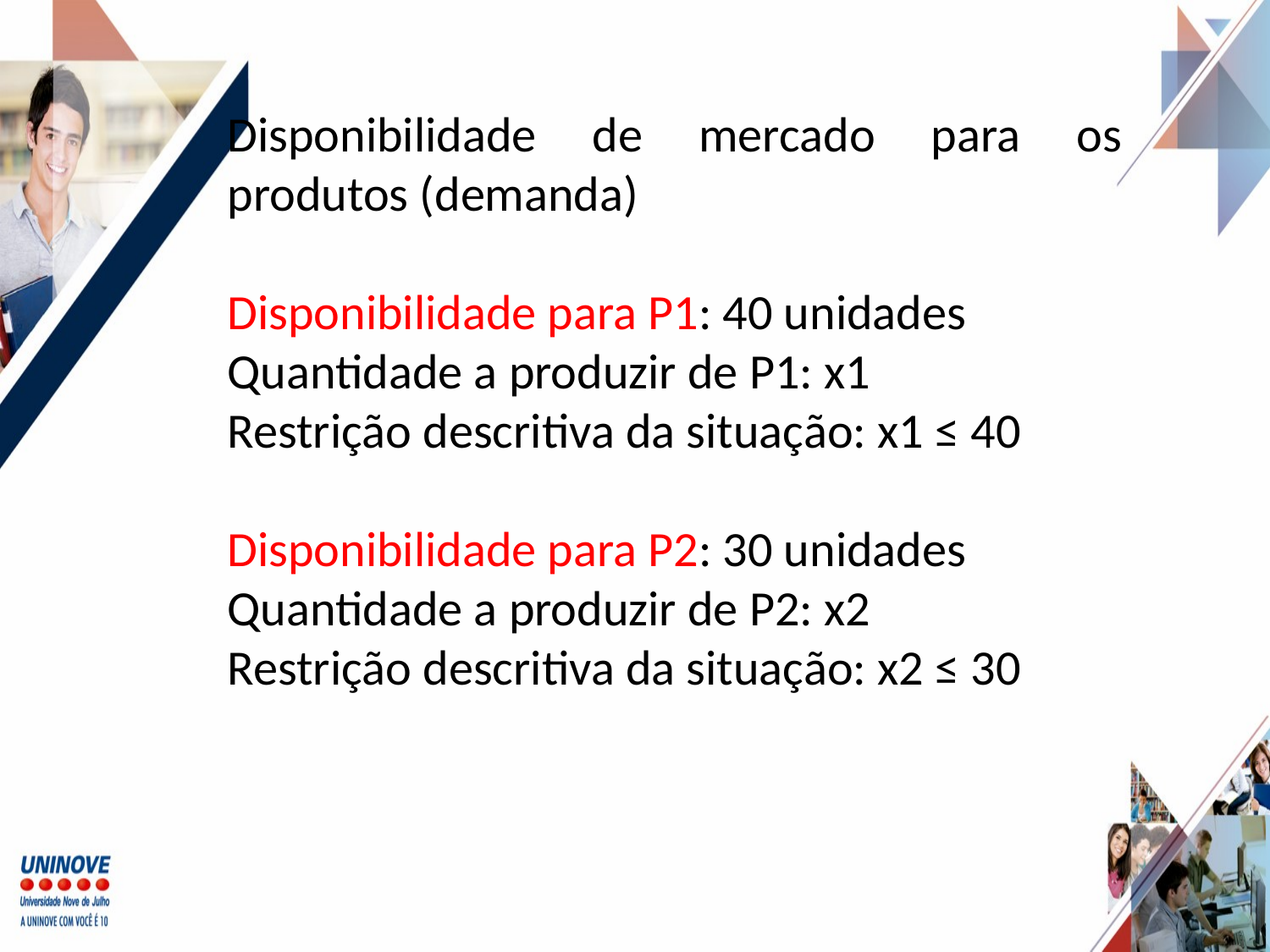

Disponibilidade de mercado para os produtos (demanda)

Disponibilidade para P1: 40 unidades
Quantidade a produzir de P1: x1
Restrição descritiva da situação: x1 ≤ 40

Disponibilidade para P2: 30 unidades
Quantidade a produzir de P2: x2
Restrição descritiva da situação: x2 ≤ 30